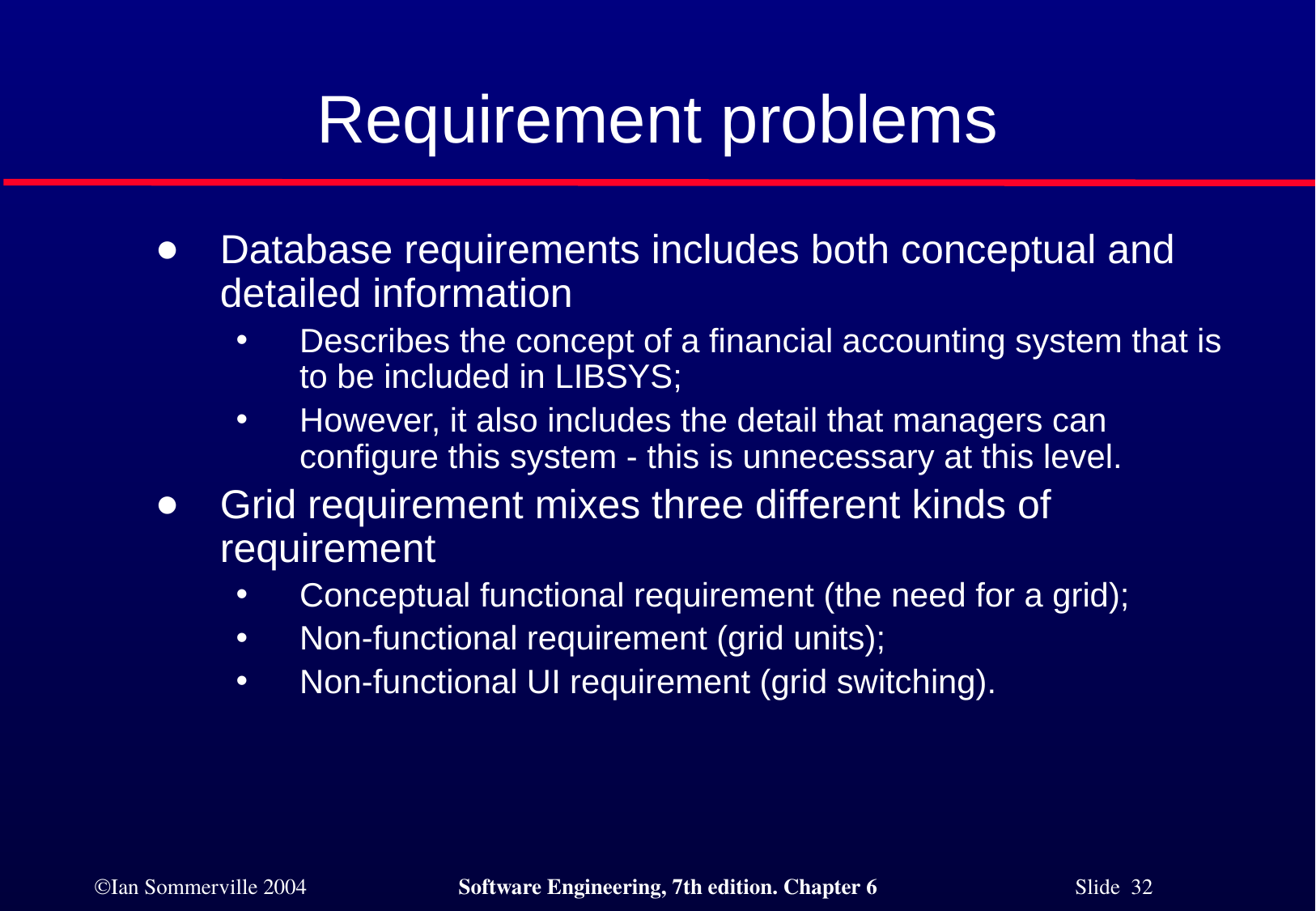

# Requirement problems
Database requirements includes both conceptual and detailed information
Describes the concept of a financial accounting system that is to be included in LIBSYS;
However, it also includes the detail that managers can configure this system - this is unnecessary at this level.
Grid requirement mixes three different kinds of requirement
Conceptual functional requirement (the need for a grid);
Non-functional requirement (grid units);
Non-functional UI requirement (grid switching).